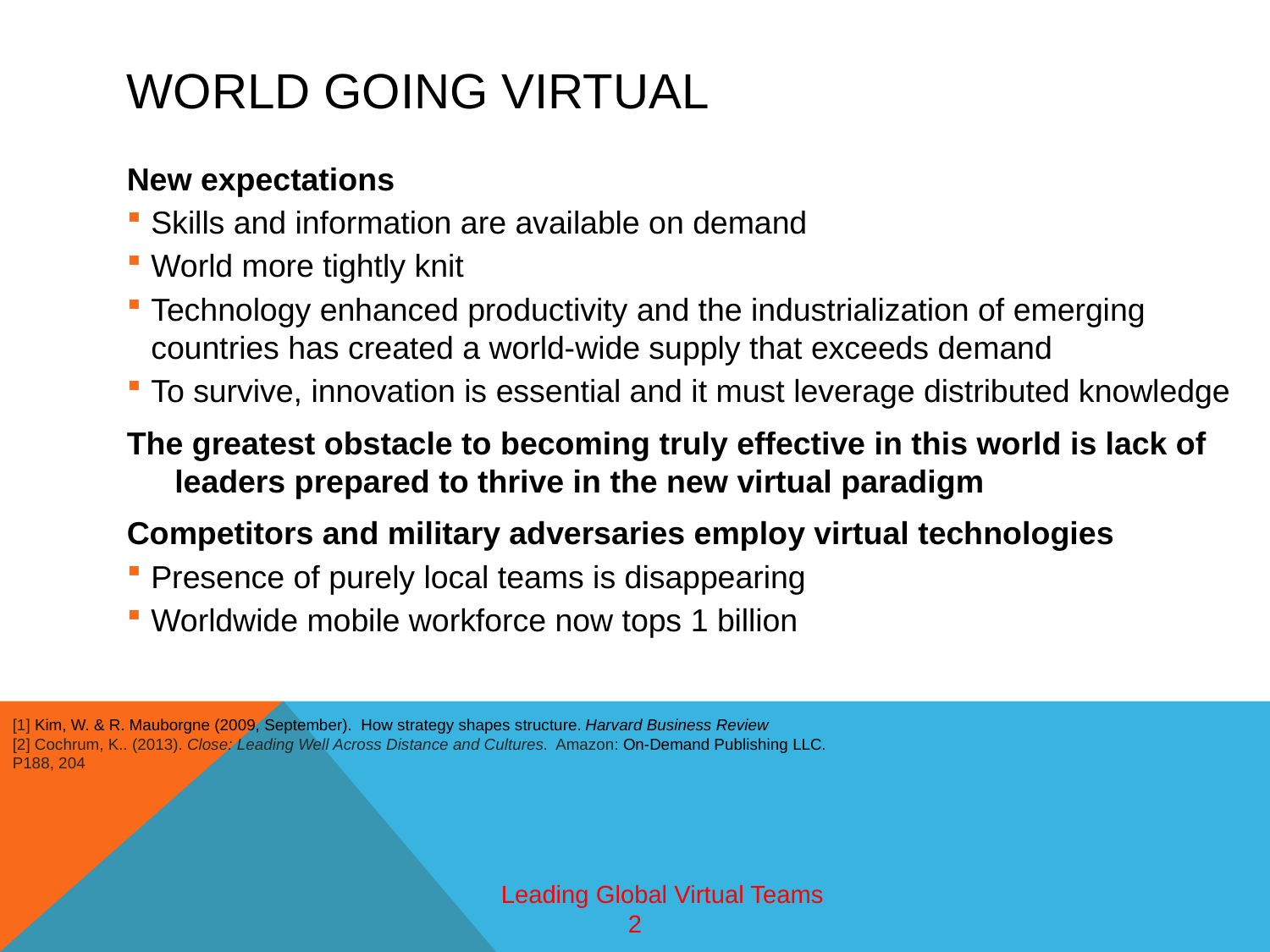

# World going virtual
New expectations
Skills and information are available on demand
World more tightly knit
Technology enhanced productivity and the industrialization of emerging countries has created a world-wide supply that exceeds demand
To survive, innovation is essential and it must leverage distributed knowledge
The greatest obstacle to becoming truly effective in this world is lack of leaders prepared to thrive in the new virtual paradigm
Competitors and military adversaries employ virtual technologies
Presence of purely local teams is disappearing
Worldwide mobile workforce now tops 1 billion

[1] Kim, W. & R. Mauborgne (2009, September).  How strategy shapes structure. Harvard Business Review
[2] Cochrum, K.. (2013). Close: Leading Well Across Distance and Cultures.  Amazon: On-Demand Publishing LLC.
P188, 204